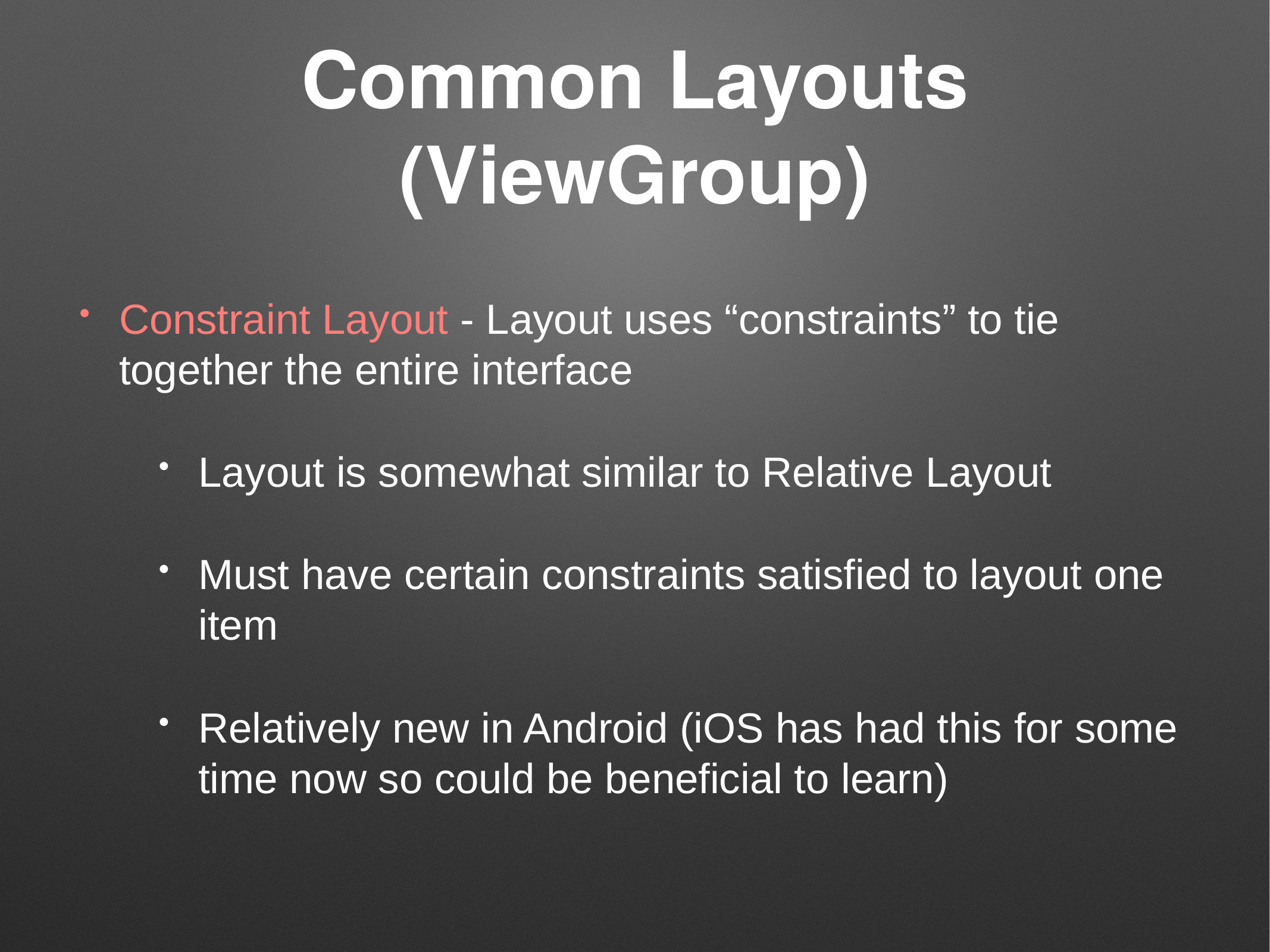

# Common Layouts
(ViewGroup)
Constraint Layout - Layout uses “constraints” to tie together the entire interface
Layout is somewhat similar to Relative Layout
Must have certain constraints satisfied to layout one item
Relatively new in Android (iOS has had this for some time now so could be beneficial to learn)